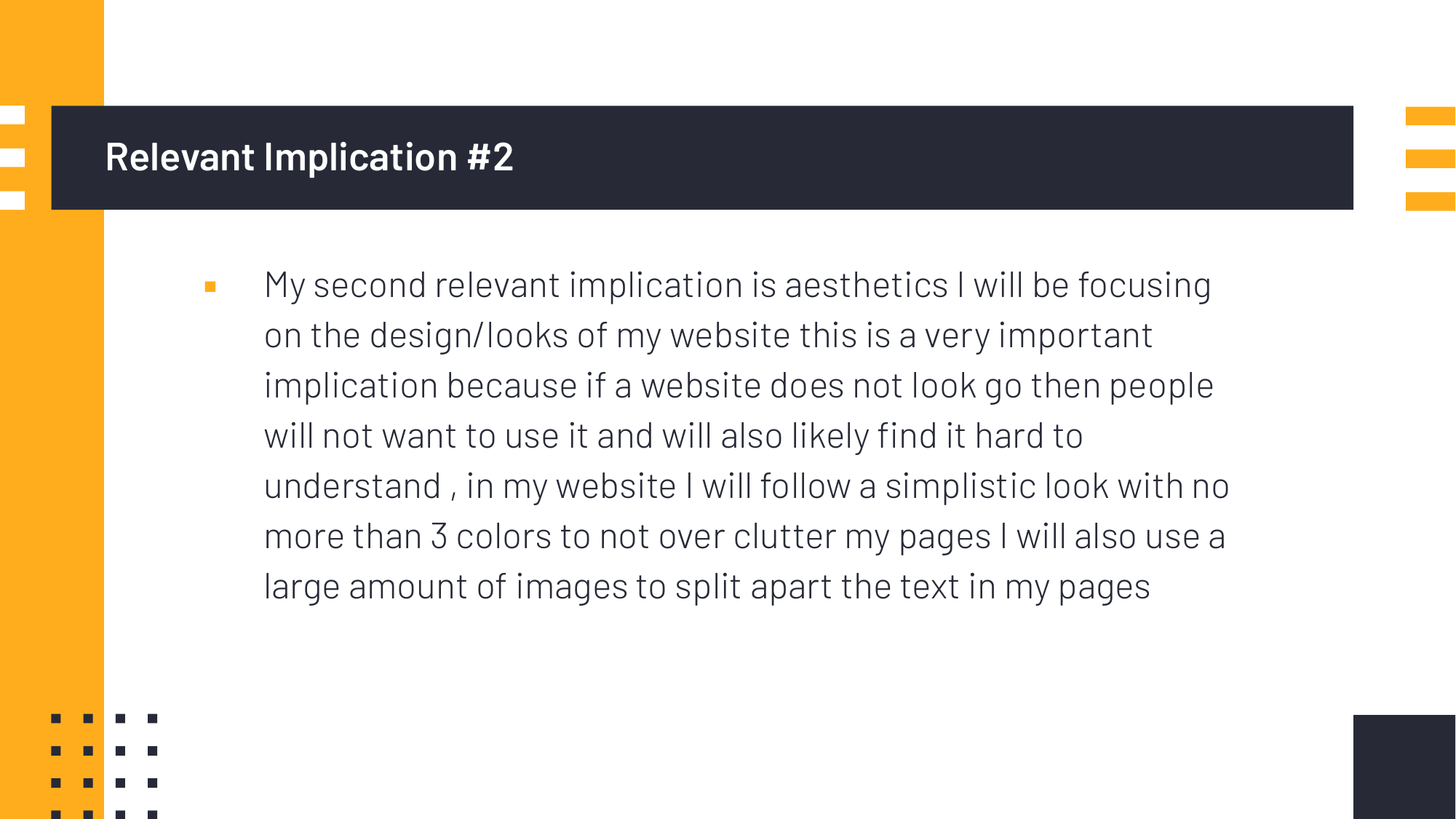

# Relevant Implication #2
My second relevant implication is aesthetics I will be focusing on the design/looks of my website this is a very important implication because if a website does not look go then people will not want to use it and will also likely find it hard to understand , in my website I will follow a simplistic look with no more than 3 colors to not over clutter my pages I will also use a large amount of images to split apart the text in my pages